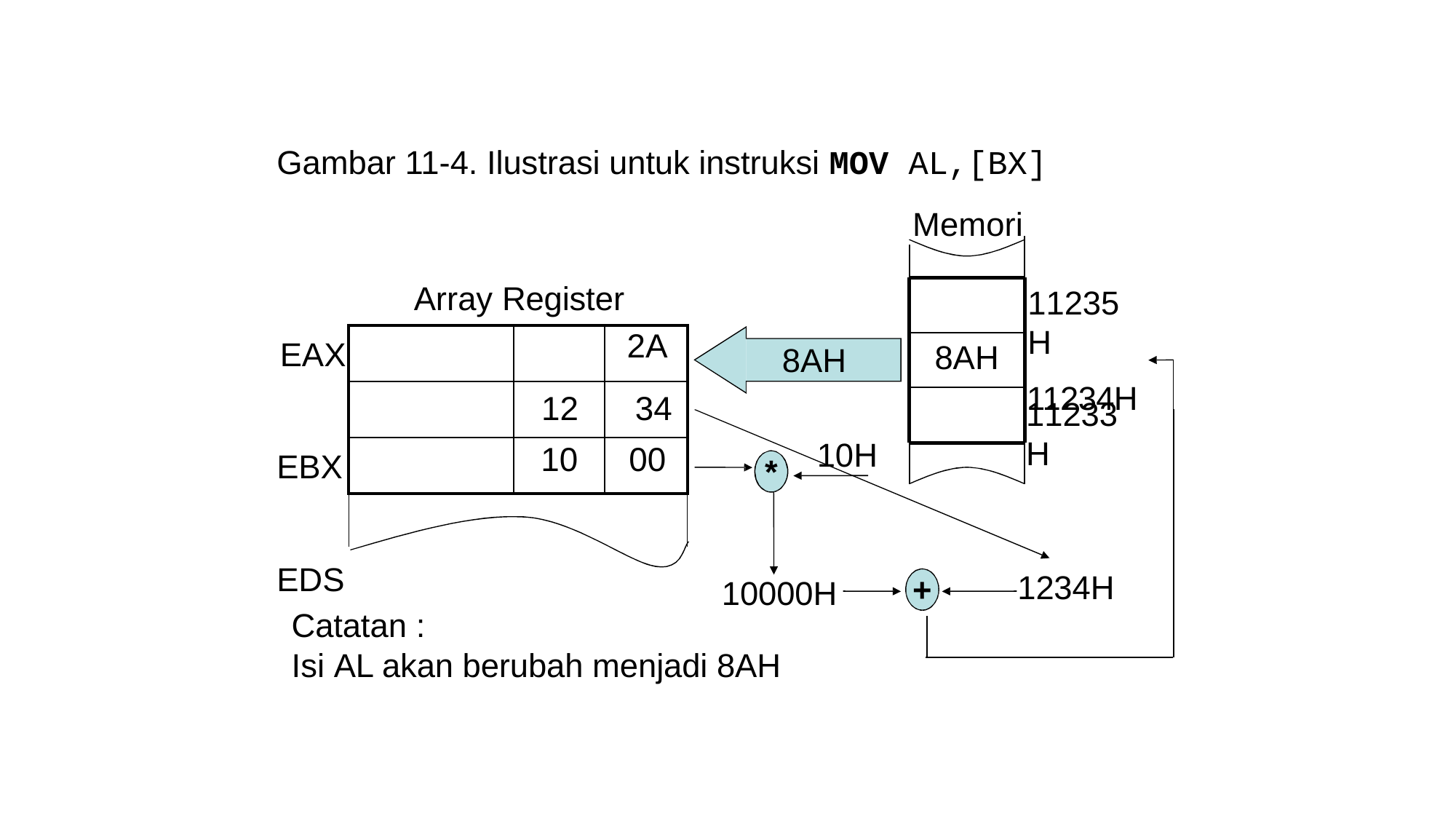

Gambar 11-4. Ilustrasi untuk instruksi MOV AL,[BX]
Memori

Array Register

11235H
11234H
EAX  EBX  EDS
|  |  | 2A |
| --- | --- | --- |
|  | 12 | 34 |
|  | 10 | 00 |
|  |  |  |

8AH
8AH

11233H

10H

*

1234H

+

10000H

Catatan :
Isi AL akan berubah menjadi 8AH